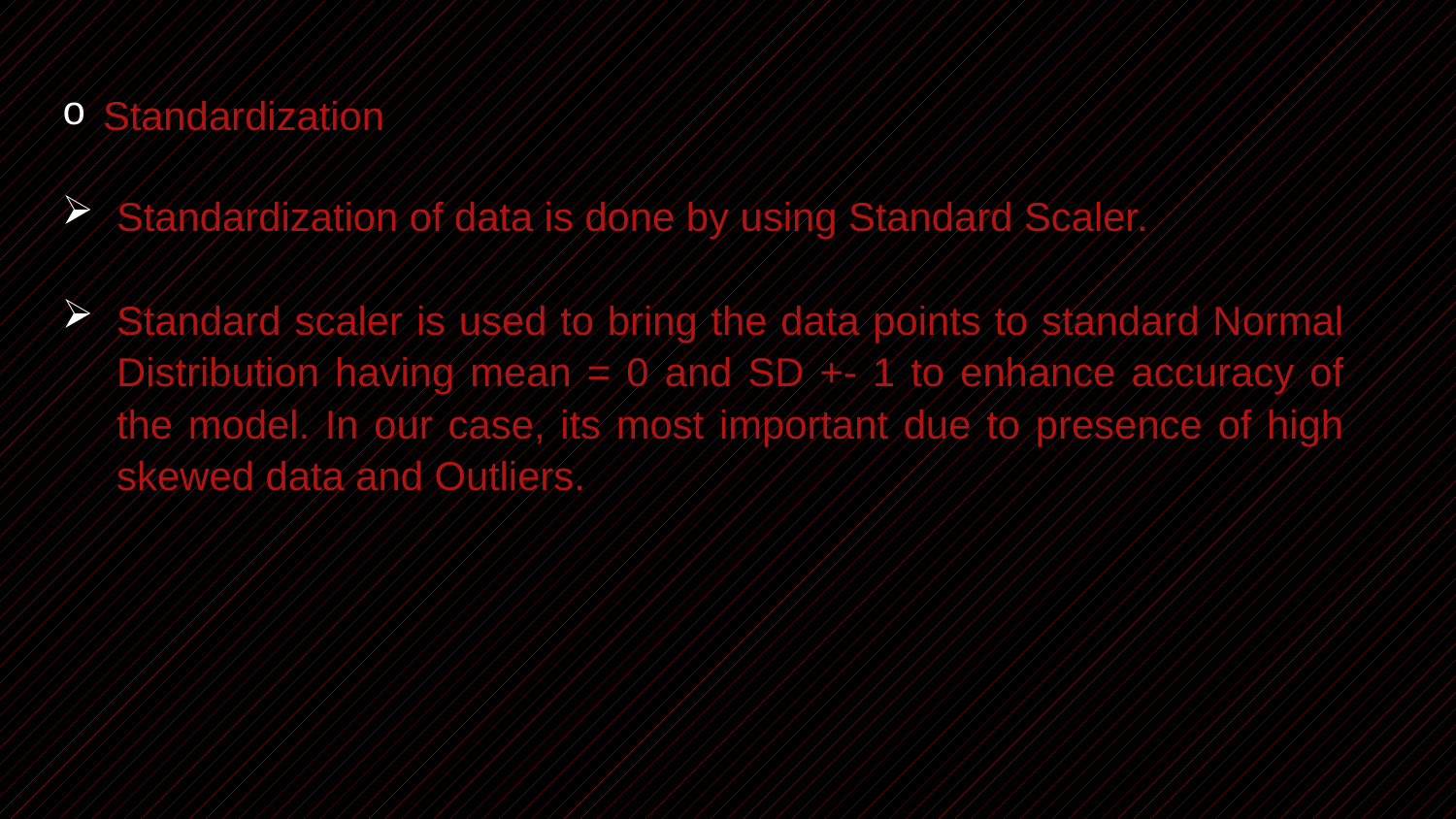

Standardization

Standardization of data is done by using Standard Scaler.

Standard scaler is used to bring the data points to standard Normal Distribution having mean = 0 and SD +- 1 to enhance accuracy of the model. In our case, its most important due to presence of high skewed data and Outliers.